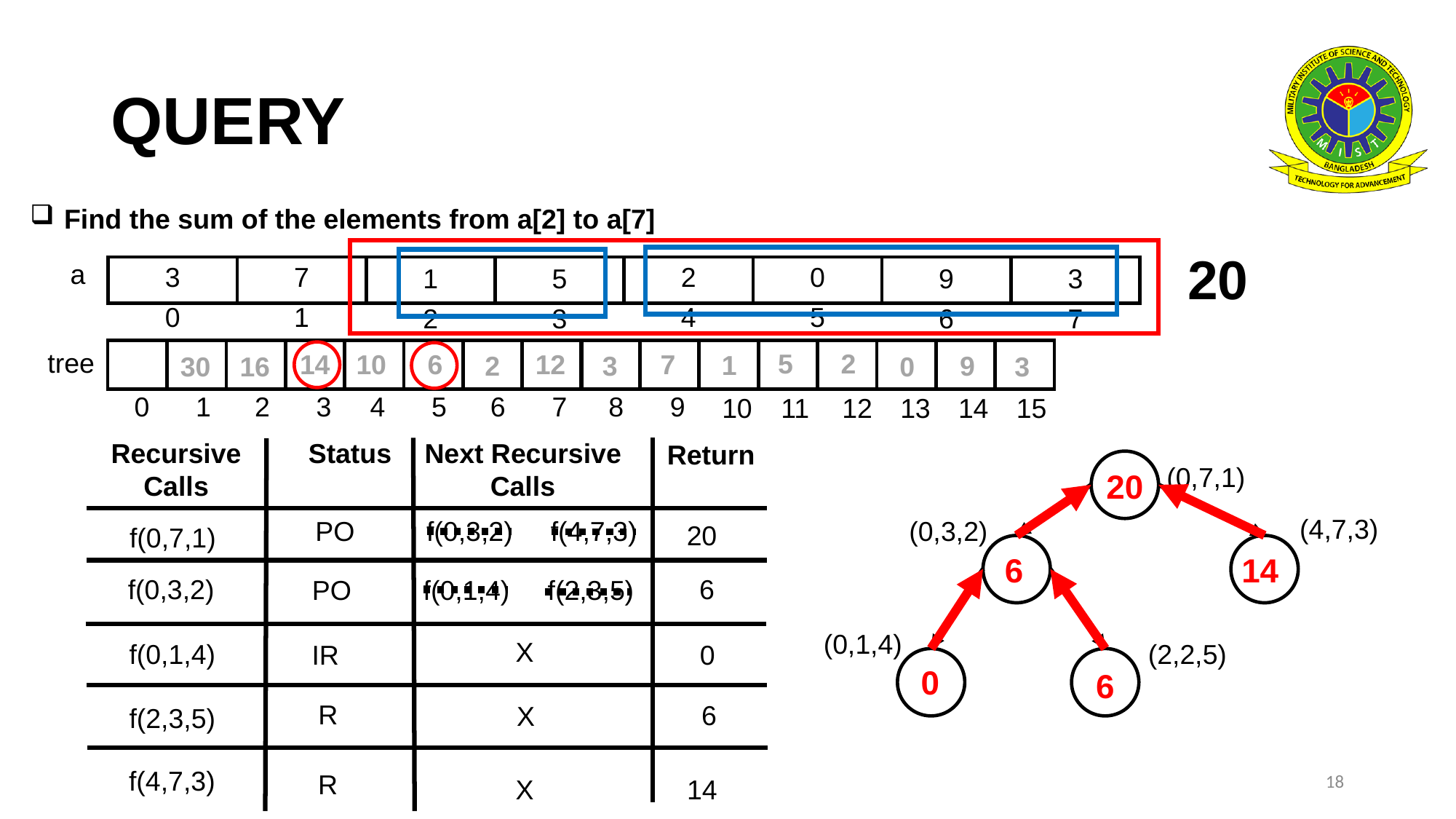

# QUERY
Find the sum of the elements from a[2] to a[7]
20

a
3
2
7
0
1
9
5
3

0
4
1
5
2
6
3
7
tree

5
2

14
10
6
12
7
1

2
3
9
30
16
3
0
0
1
2
3
4
5
6
7
8
9
14
15
10
11
12
13
Next Recursive
Calls
Recursive
Calls
Status
Return

(0,7,1)
20
(4,7,3)
f(0,3,2)
(0,3,2)
PO
f(4,7,3)
20
f(0,7,1)

6
14
f(0,3,2)
6
f(0,1,4)
PO
f(2,3,5)
(0,1,4)
X
(2,2,5)
f(0,1,4)
0
IR

0
6
R
6
X
f(2,3,5)
f(4,7,3)
18
R
X
14